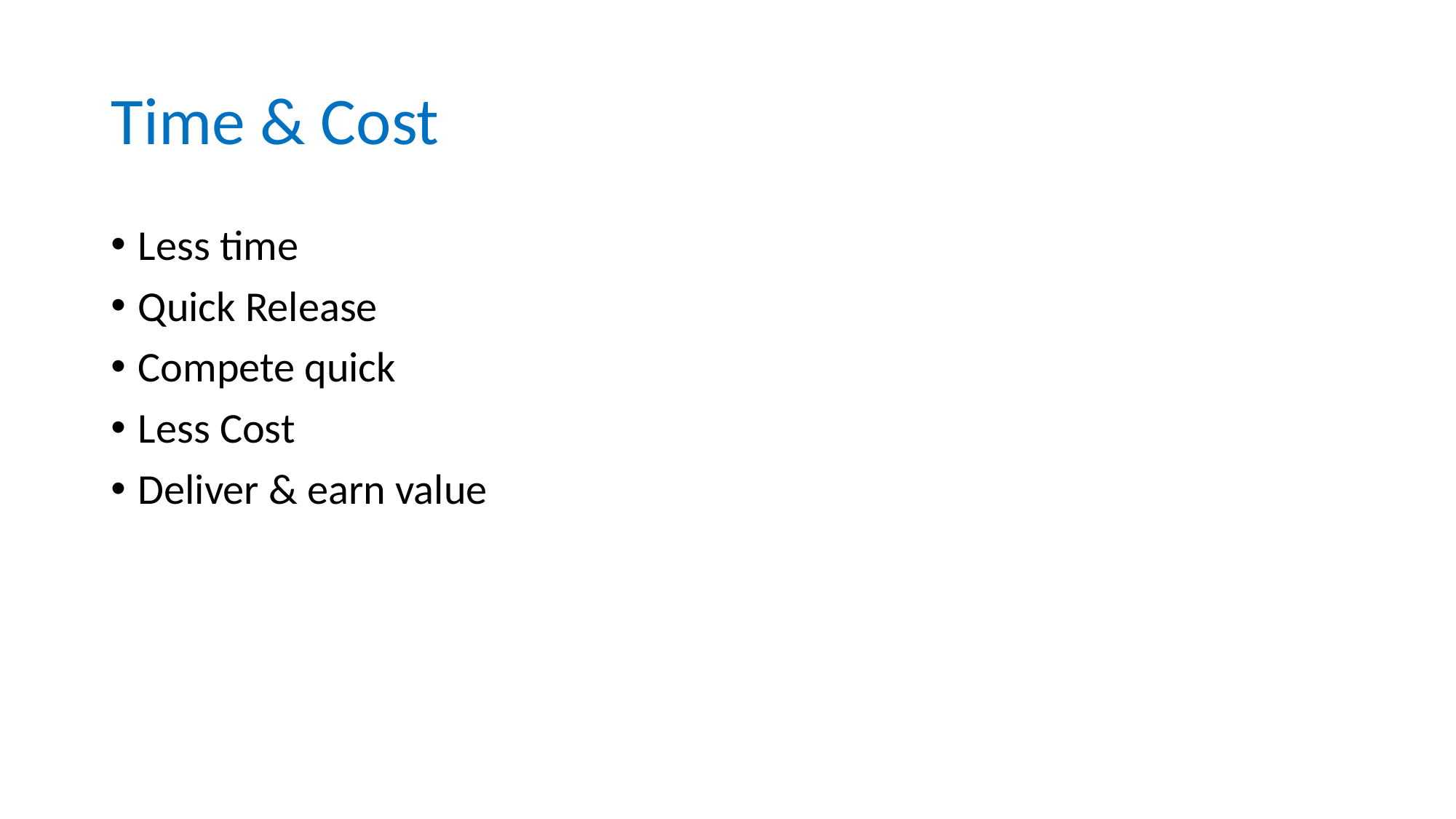

# Time & Cost
Less time
Quick Release
Compete quick
Less Cost
Deliver & earn value